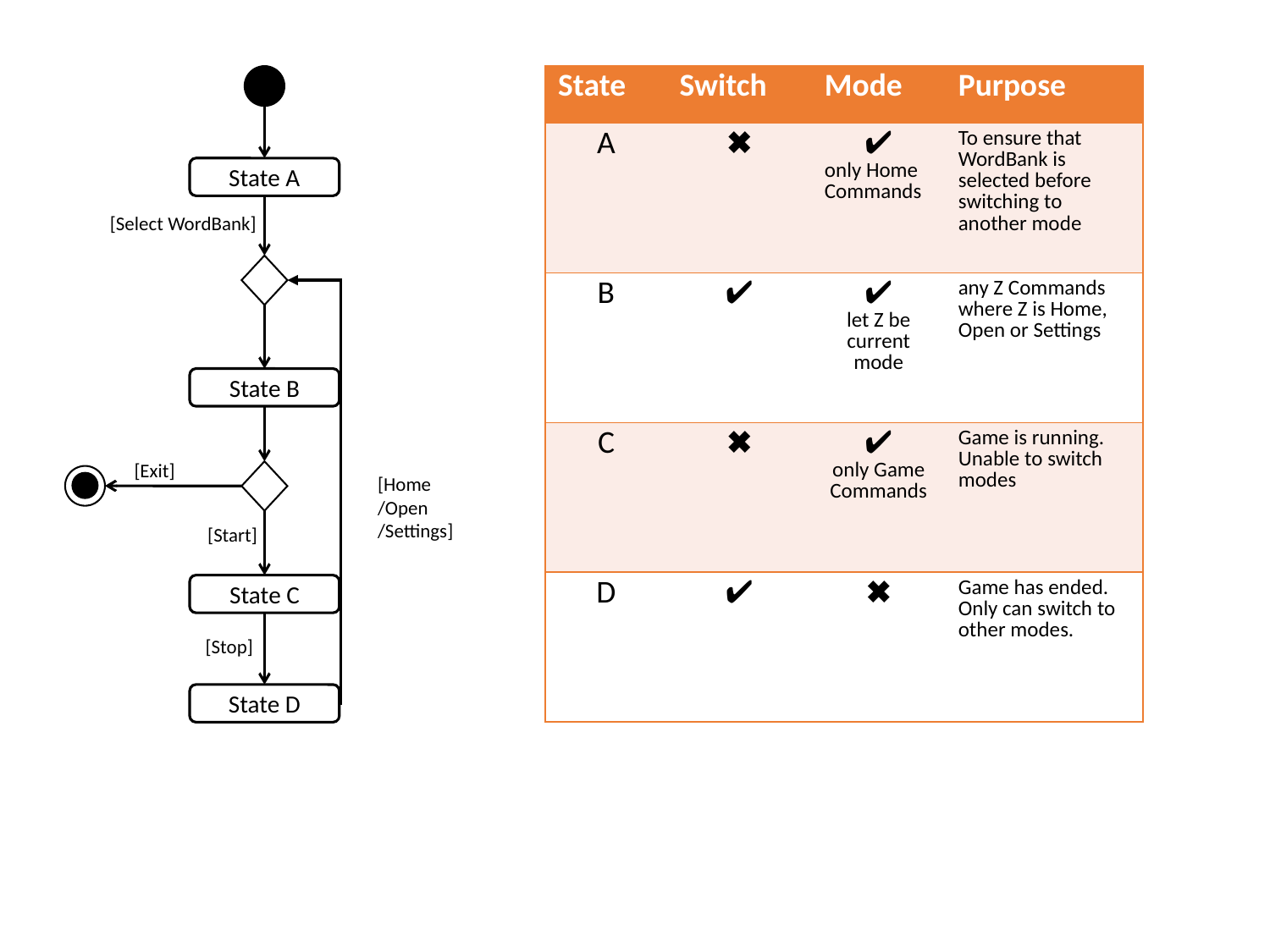

State A

State B
[Exit]

[Start]
State C
[Stop]
State D
| State | Switch | Mode | Purpose |
| --- | --- | --- | --- |
| A | ✖ | ✔ only Home Commands | To ensure that WordBank is selected before switching to another mode |
| B | ✔ | ✔ let Z be current mode | any Z Commands where Z is Home, Open or Settings |
| C | ✖ | ✔ only Game Commands | Game is running. Unable to switch modes |
| D | ✔ | ✖ | Game has ended. Only can switch to other modes. |
[Select WordBank]
[Home
/Open
/Settings]